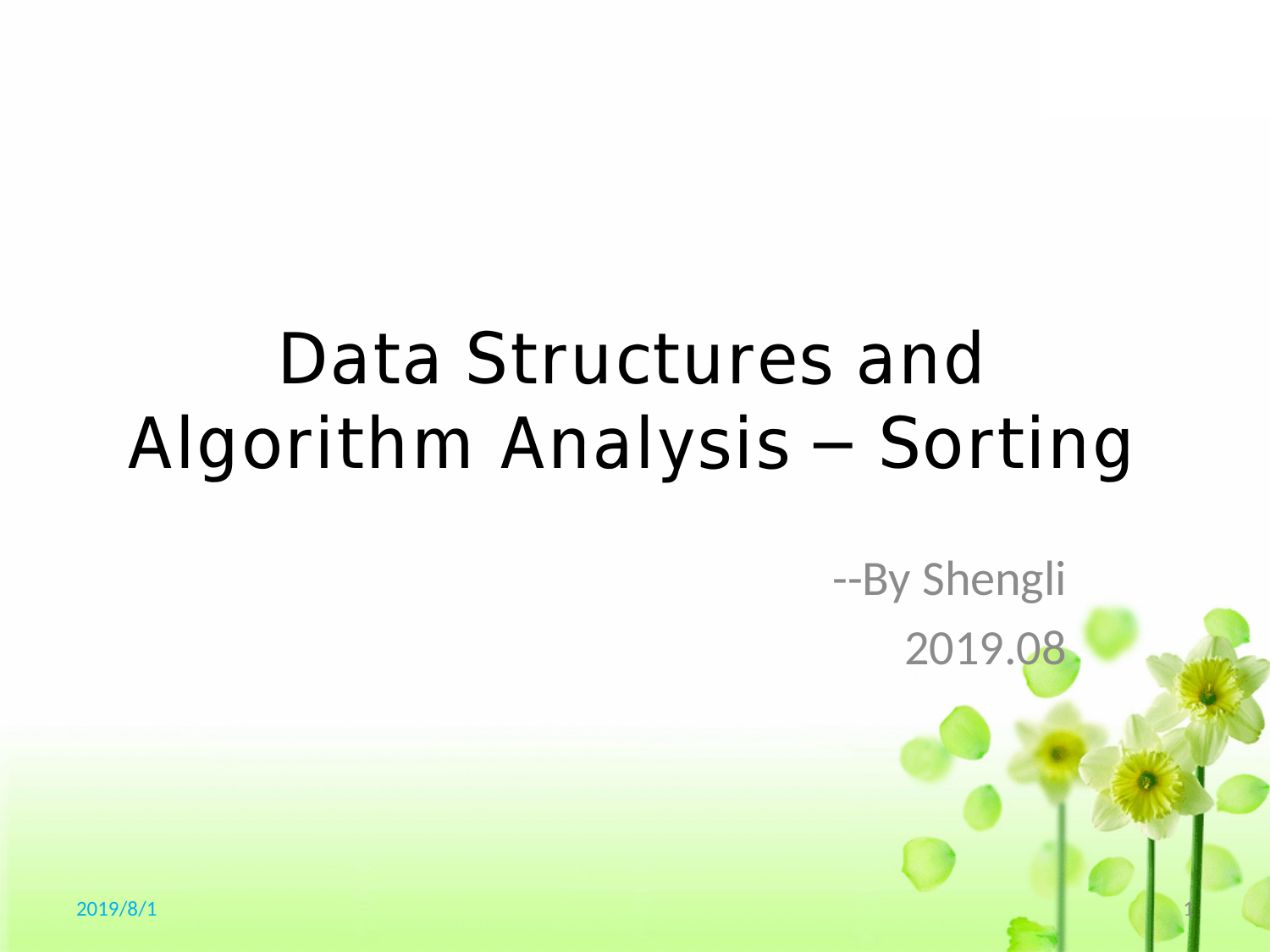

# Data Structures and Algorithm Analysis – Sorting
--By Shengli
2019.08
2019/8/1
1